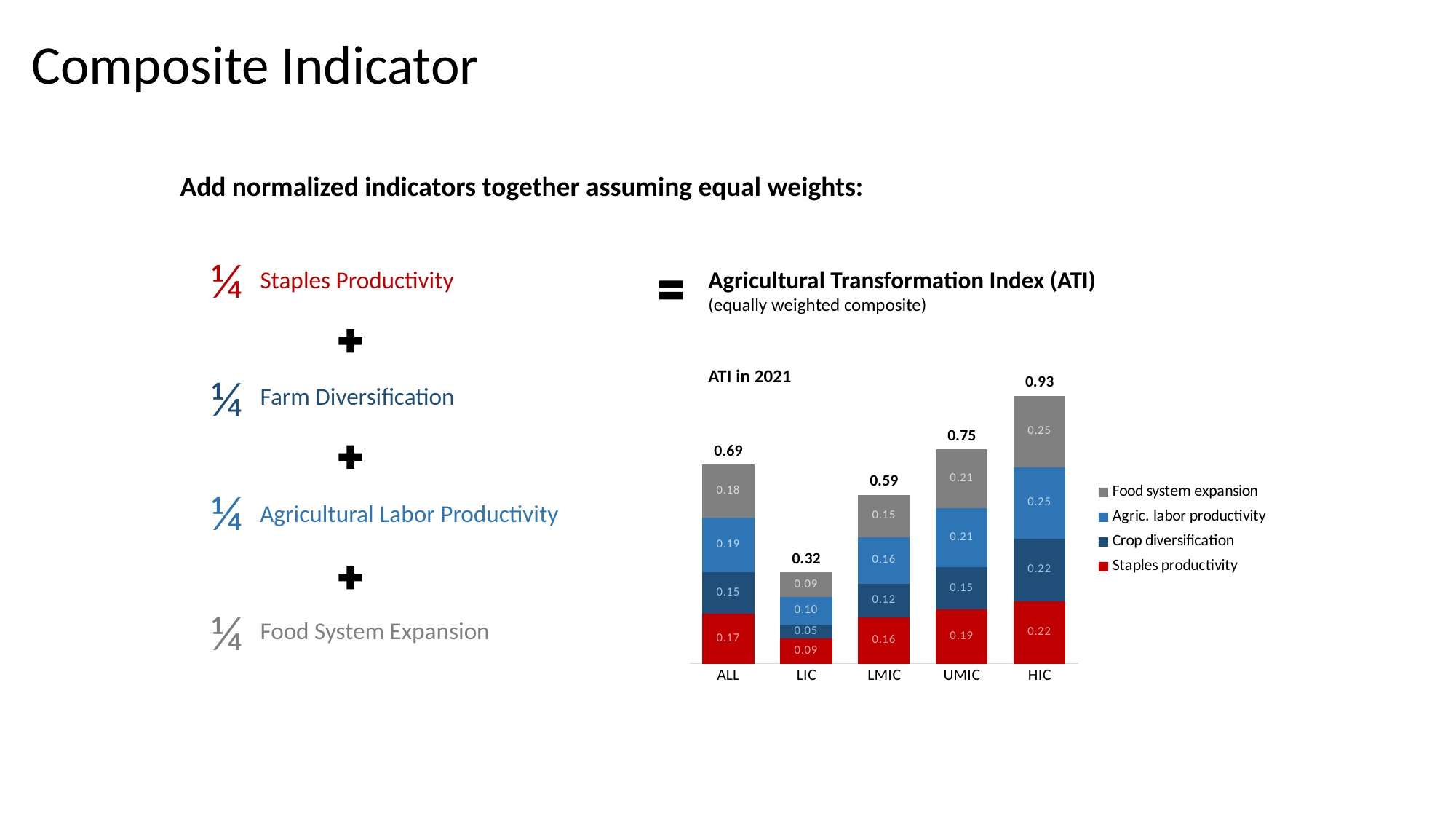

# Composite Indicator
Add normalized indicators together assuming equal weights:
¼
Staples Productivity
Agricultural Transformation Index (ATI)
(equally weighted composite)

### Chart

| Category | Staples productivity | Crop diversification | Agric. labor productivity | Food system expansion | Agric. transformation index |
|---|---|---|---|---|---|
| ALL | 0.17392795137362638 | 0.14521910859736417 | 0.18960739739010976 | 0.18338700425824173 | 0.6921414616193422 |
| LIC | 0.08701053269230768 | 0.048947402884615375 | 0.09575309903846155 | 0.08564602019230769 | 0.31735705480769216 |
| LMIC | 0.16041871933962265 | 0.11809172830188681 | 0.16163442122641505 | 0.1468559509433962 | 0.5870008198113208 |
| UMIC | 0.18772594650000005 | 0.1470297797375 | 0.20532352250000002 | 0.20524845000000003 | 0.7453276987374998 |
| HIC | 0.2170589405660377 | 0.21786593778953375 | 0.24879557169811323 | 0.24724245943396225 | 0.9309629094876469 |
ATI in 2021
¼
Farm Diversification

¼
Agricultural Labor Productivity

¼
Food System Expansion